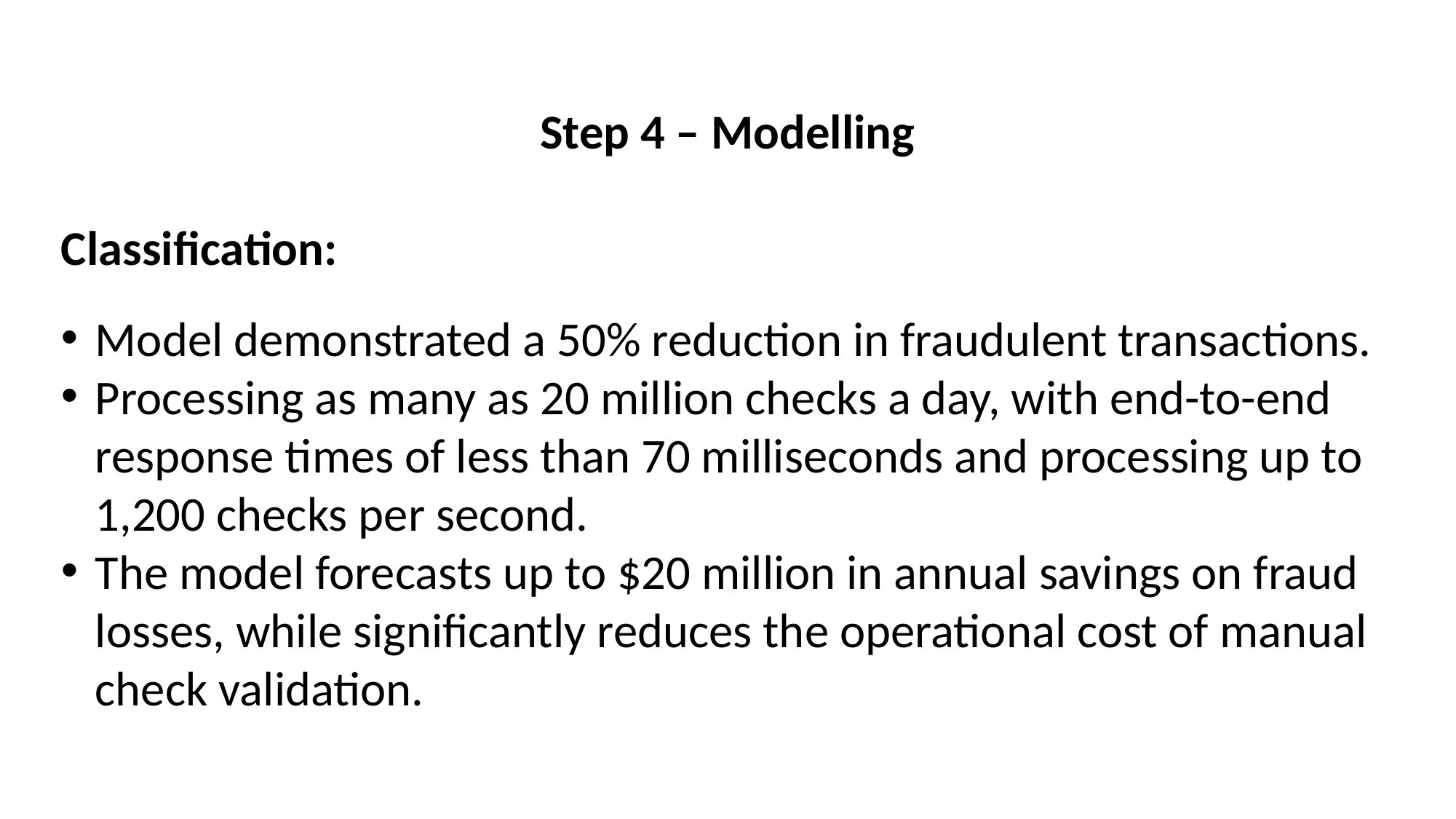

Step 4 – Modelling

Classification:

Model demonstrated a 50% reduction in fraudulent transactions.
Processing as many as 20 million checks a day, with end-to-end response times of less than 70 milliseconds and processing up to 1,200 checks per second.
The model forecasts up to $20 million in annual savings on fraud losses, while significantly reduces the operational cost of manual check validation.